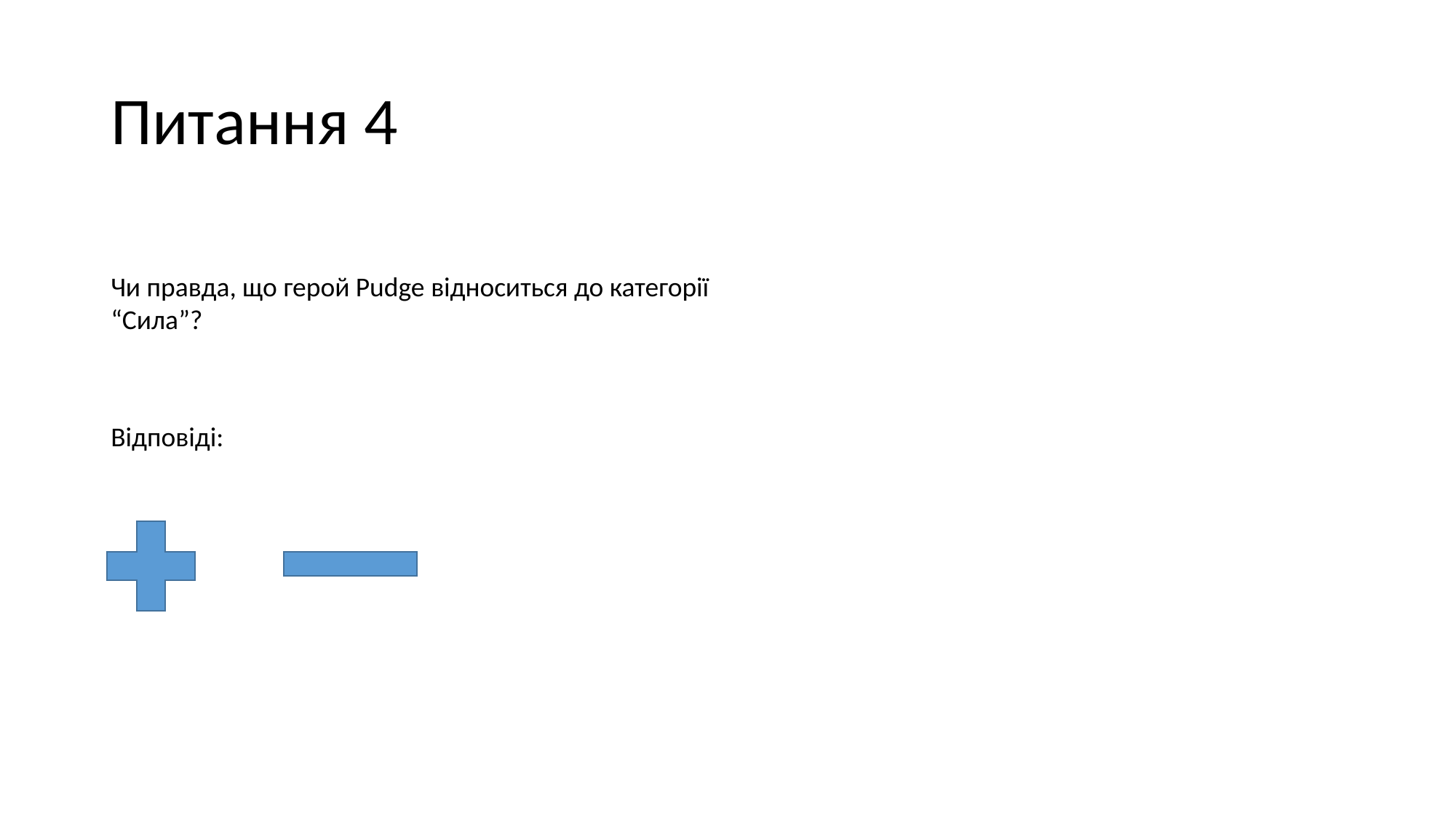

# Питання 4
Чи правда, що герой Pudge відноситься до категорії “Сила”?
Відповіді: